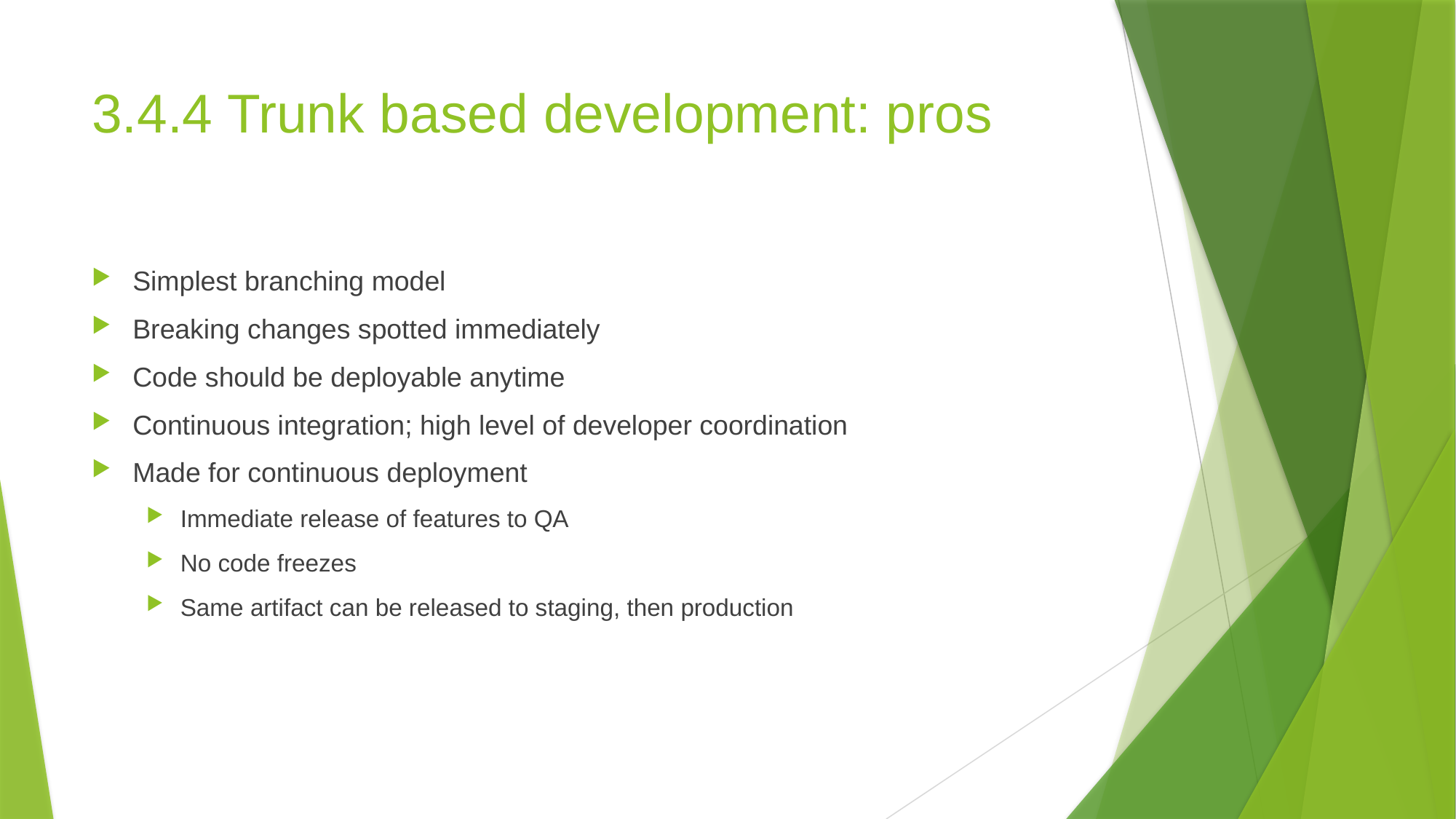

# 3.4.4 Trunk based development: pros
Simplest branching model
Breaking changes spotted immediately
Code should be deployable anytime
Continuous integration; high level of developer coordination
Made for continuous deployment
Immediate release of features to QA
No code freezes
Same artifact can be released to staging, then production